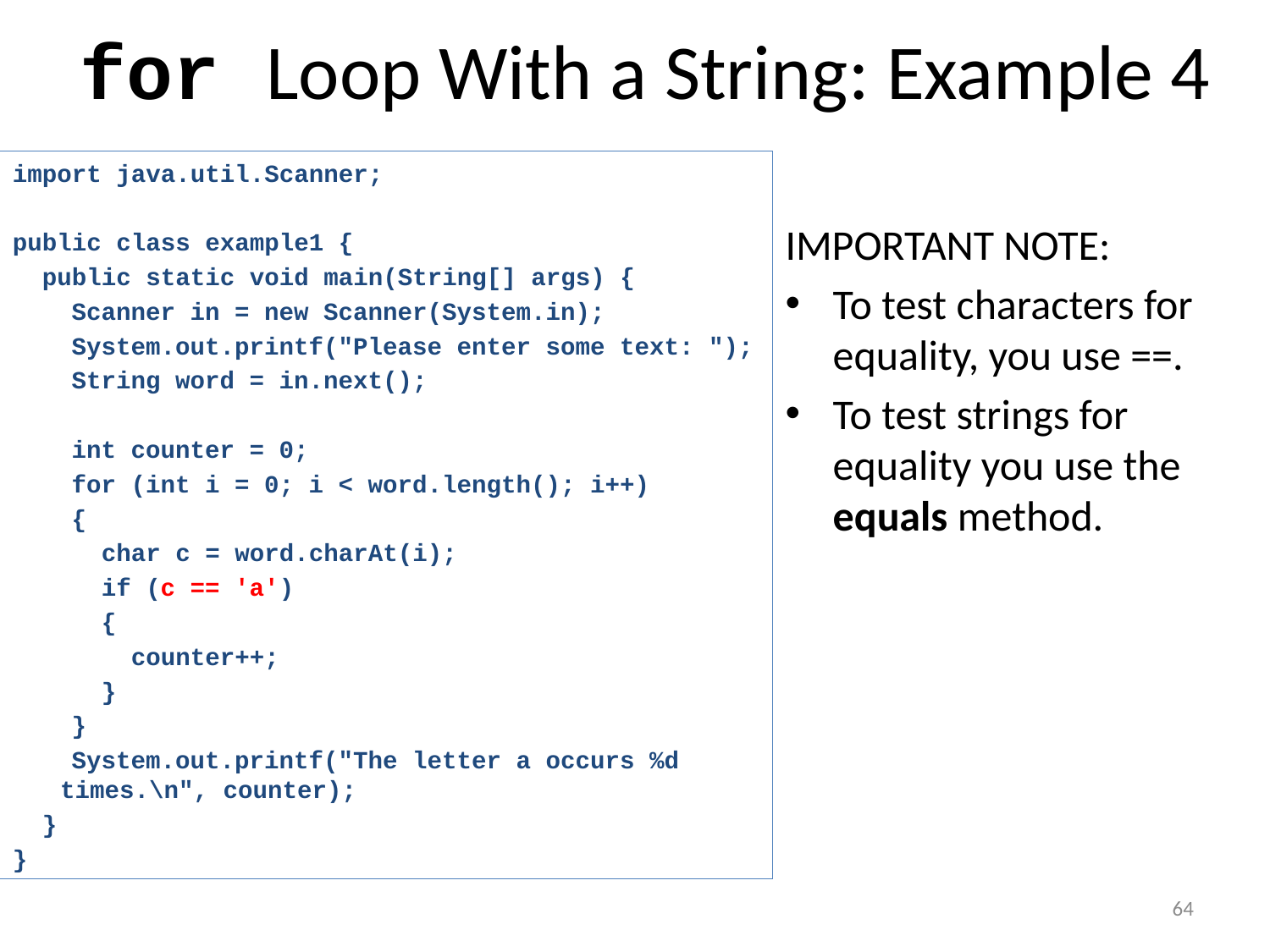

# for Loop With a String: Example 4
import java.util.Scanner;

public class example1 {
  public static void main(String[] args) {
    Scanner in = new Scanner(System.in);
    System.out.printf("Please enter some text: ");
    String word = in.next();

    int counter = 0;
    for (int i = 0; i < word.length(); i++)
    {
      char c = word.charAt(i);
      if (c == 'a')
      {
        counter++;
      }
    }
    System.out.printf("The letter a occurs %d times.\n", counter);
  }
}
IMPORTANT NOTE:
To test characters for equality, you use ==.
To test strings for equality you use the equals method.
64